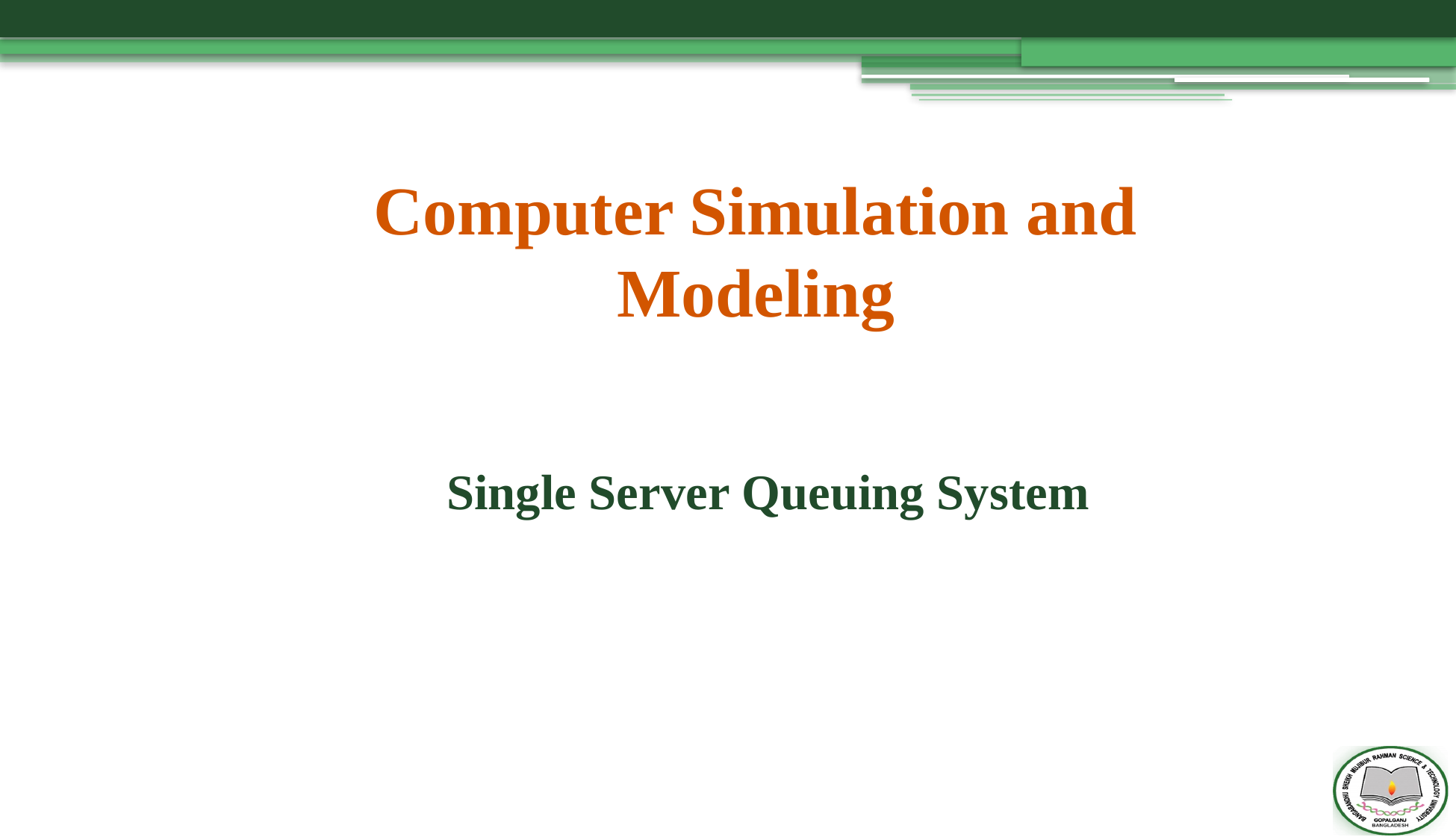

# Computer Simulation and Modeling
Single Server Queuing System